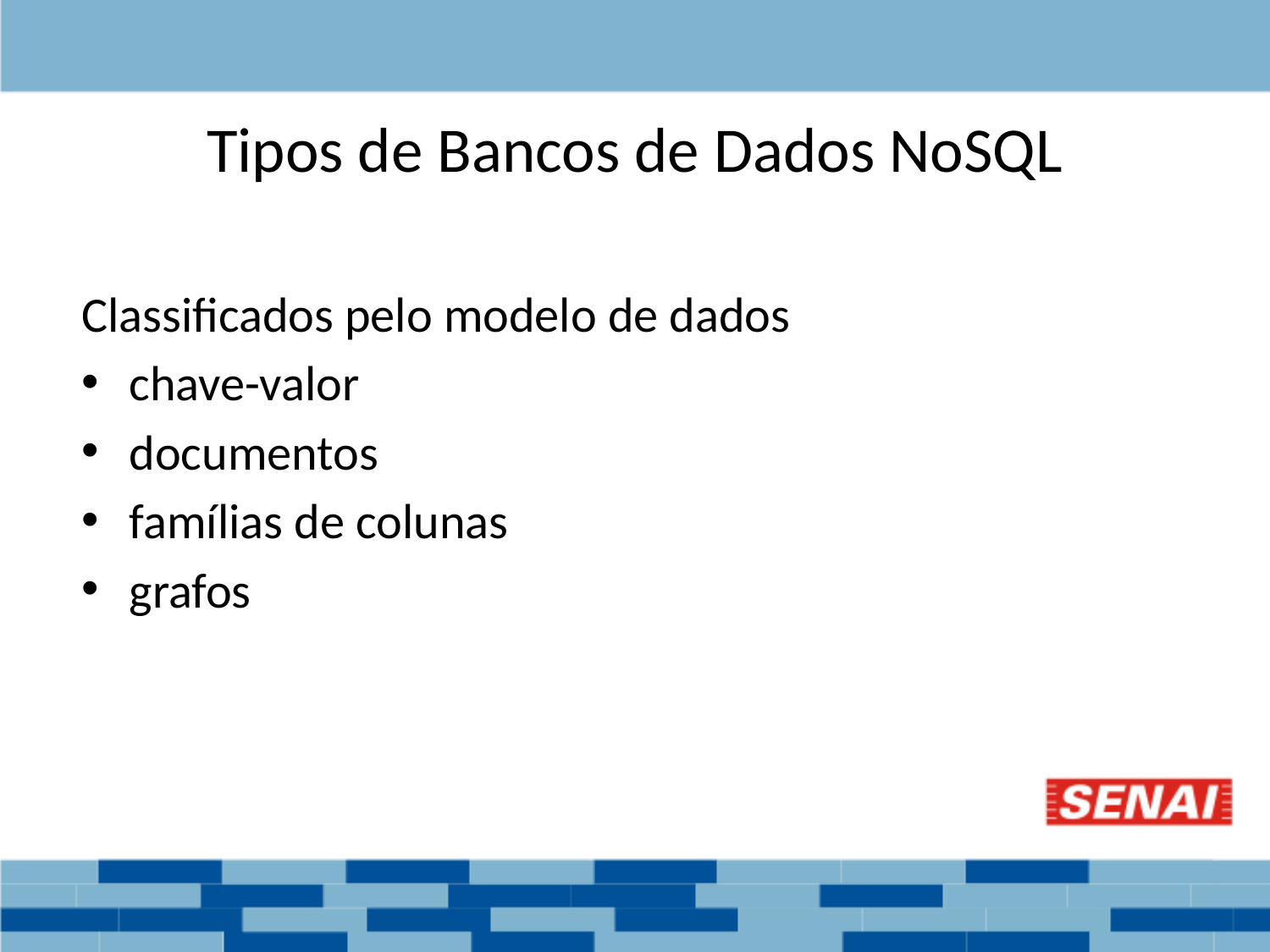

# Tipos de Bancos de Dados NoSQL
Classificados pelo modelo de dados
chave-valor
documentos
famílias de colunas
grafos